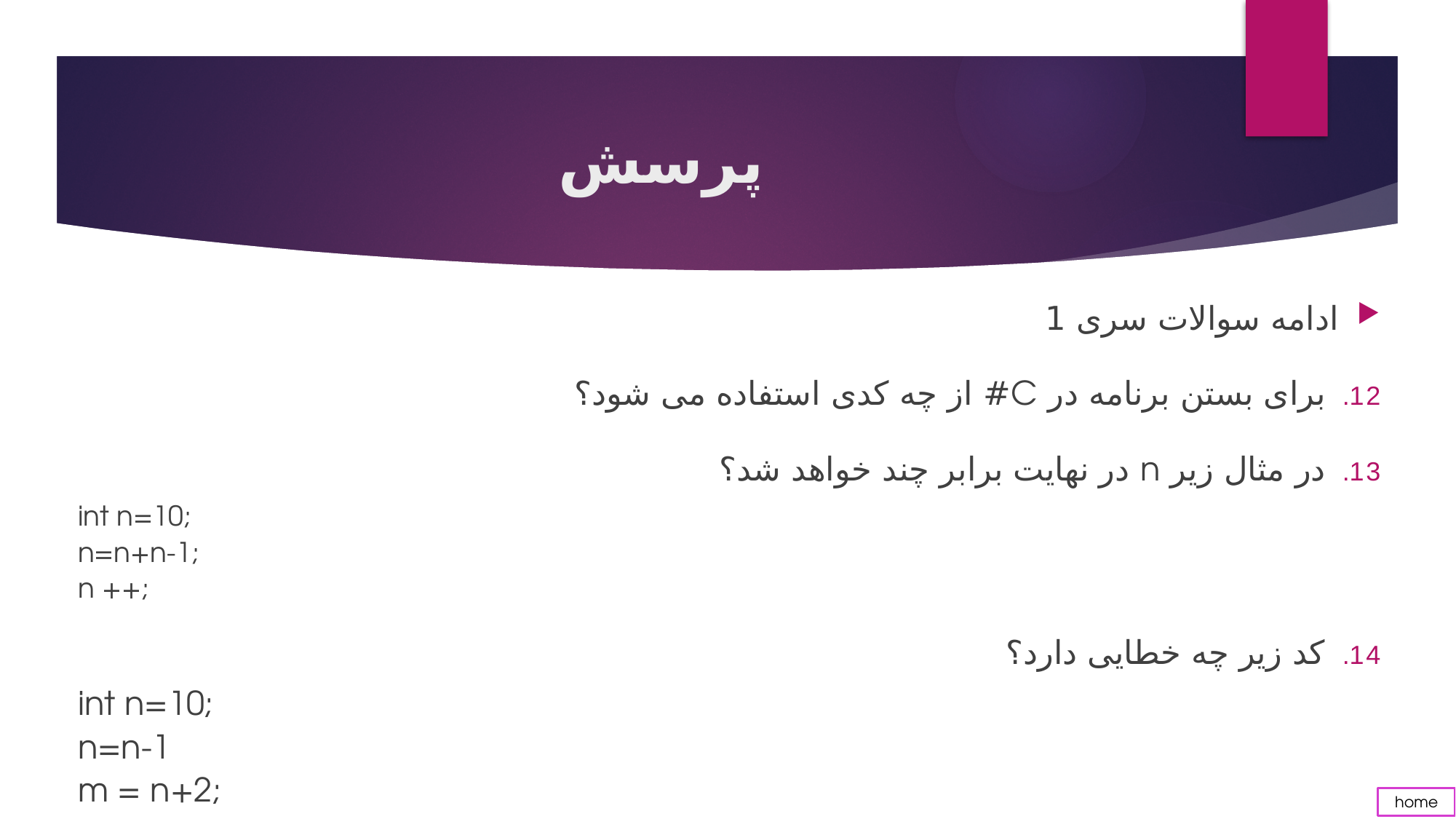

# پرسش
ادامه سوالات سری 1
برای بستن برنامه در C# از چه کدی استفاده می شود؟
در مثال زیر n در نهایت برابر چند خواهد شد؟
int n=10;
n=n+n-1;
n ++;
کد زیر چه خطایی دارد؟
int n=10;
n=n-1
m = n+2;